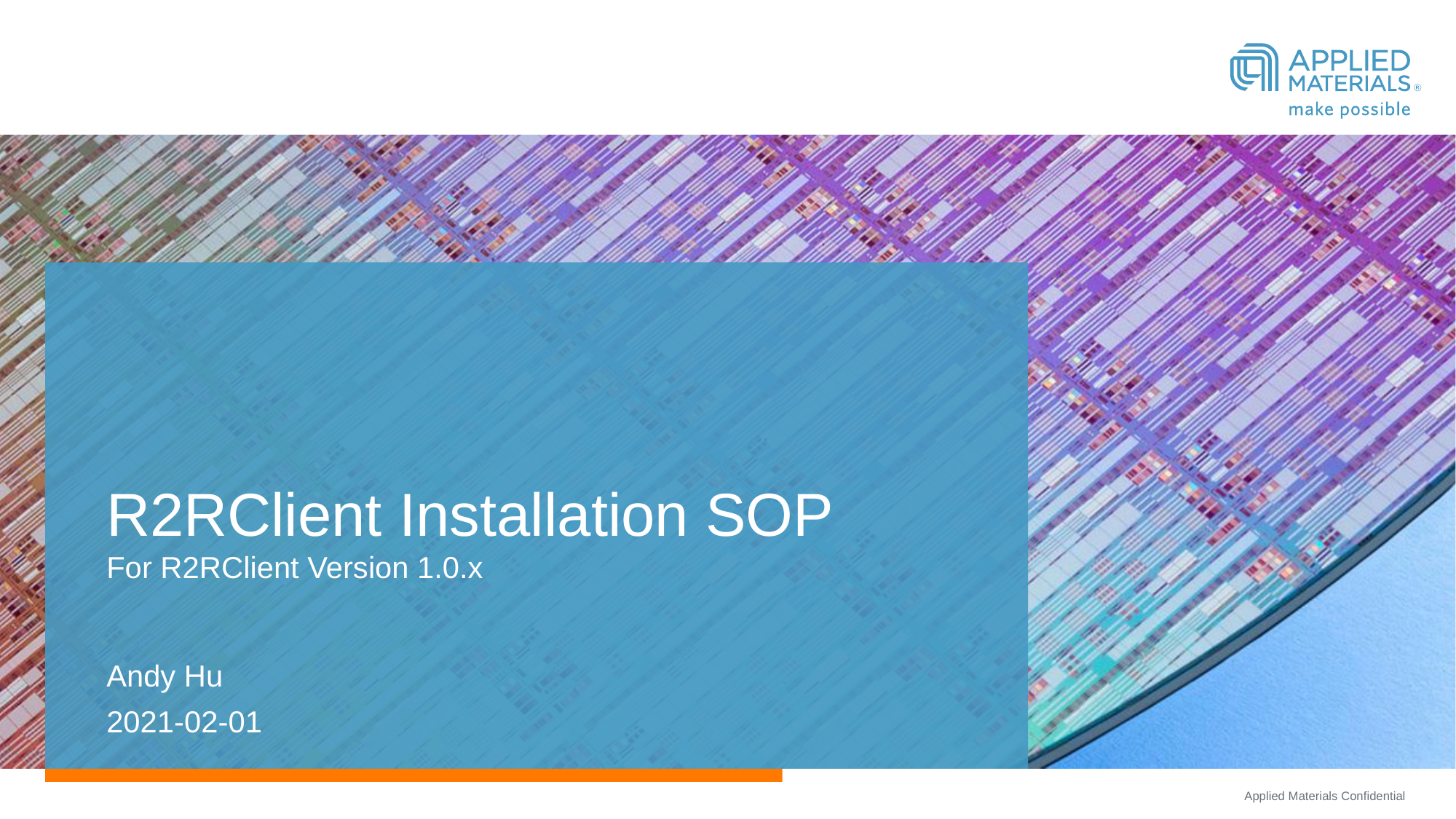

# R2RClient Installation SOP For R2RClient Version 1.0.x

Andy Hu
2021-02-01